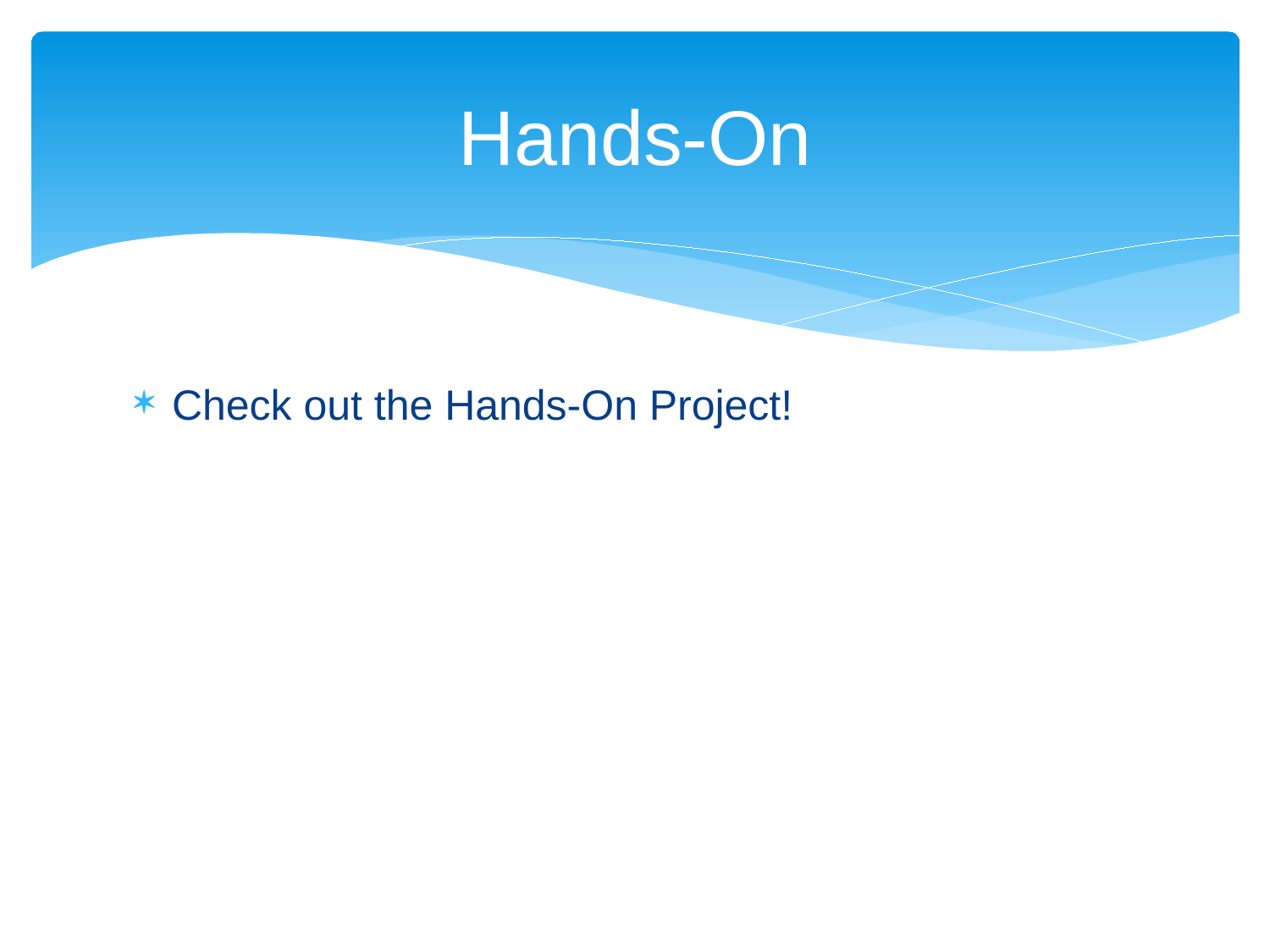

# Hands-On
Check out the Hands-On Project!